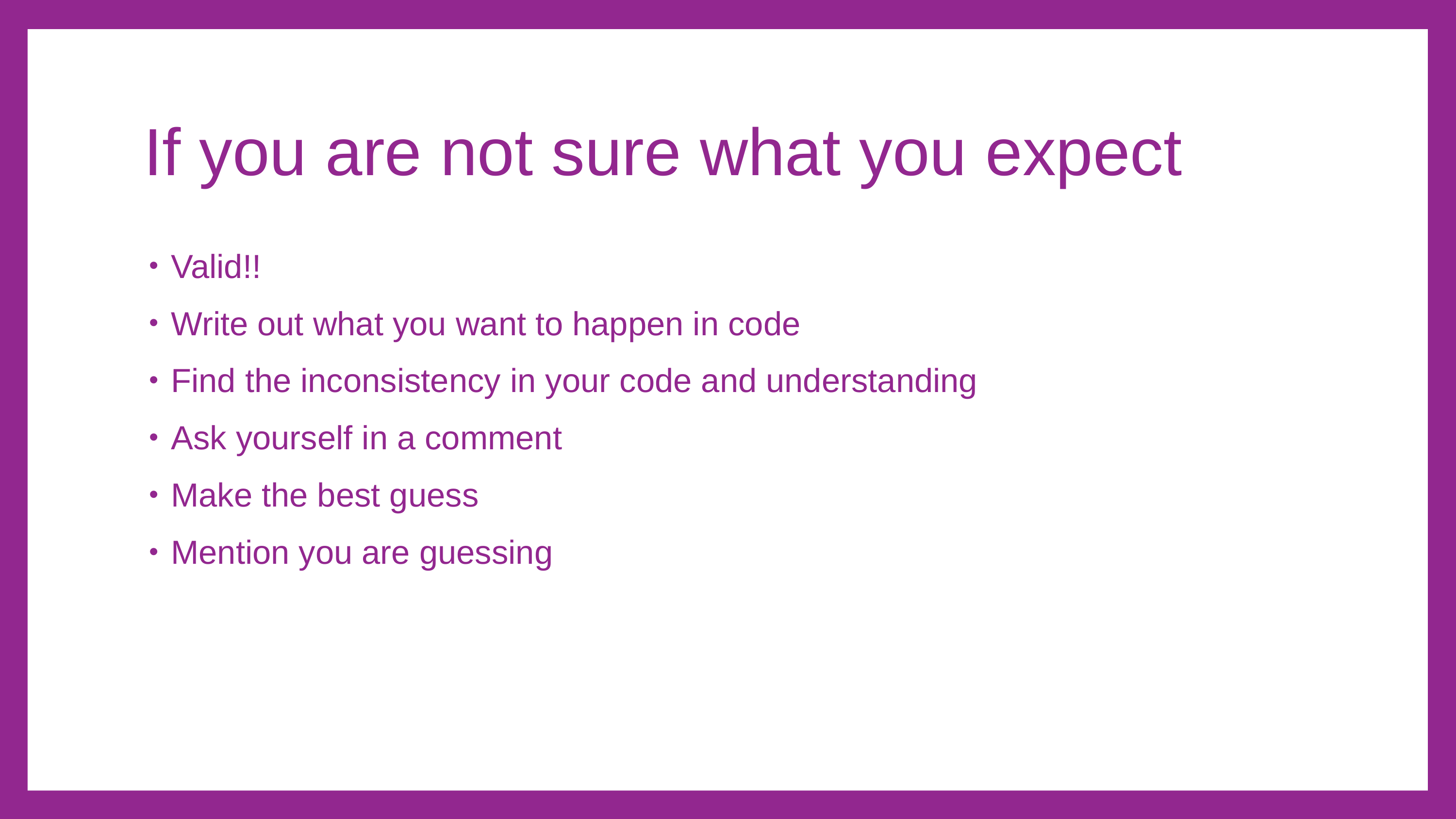

# If you are not sure what you expect
Valid!!
Write out what you want to happen in code
Find the inconsistency in your code and understanding
Ask yourself in a comment
Make the best guess
Mention you are guessing